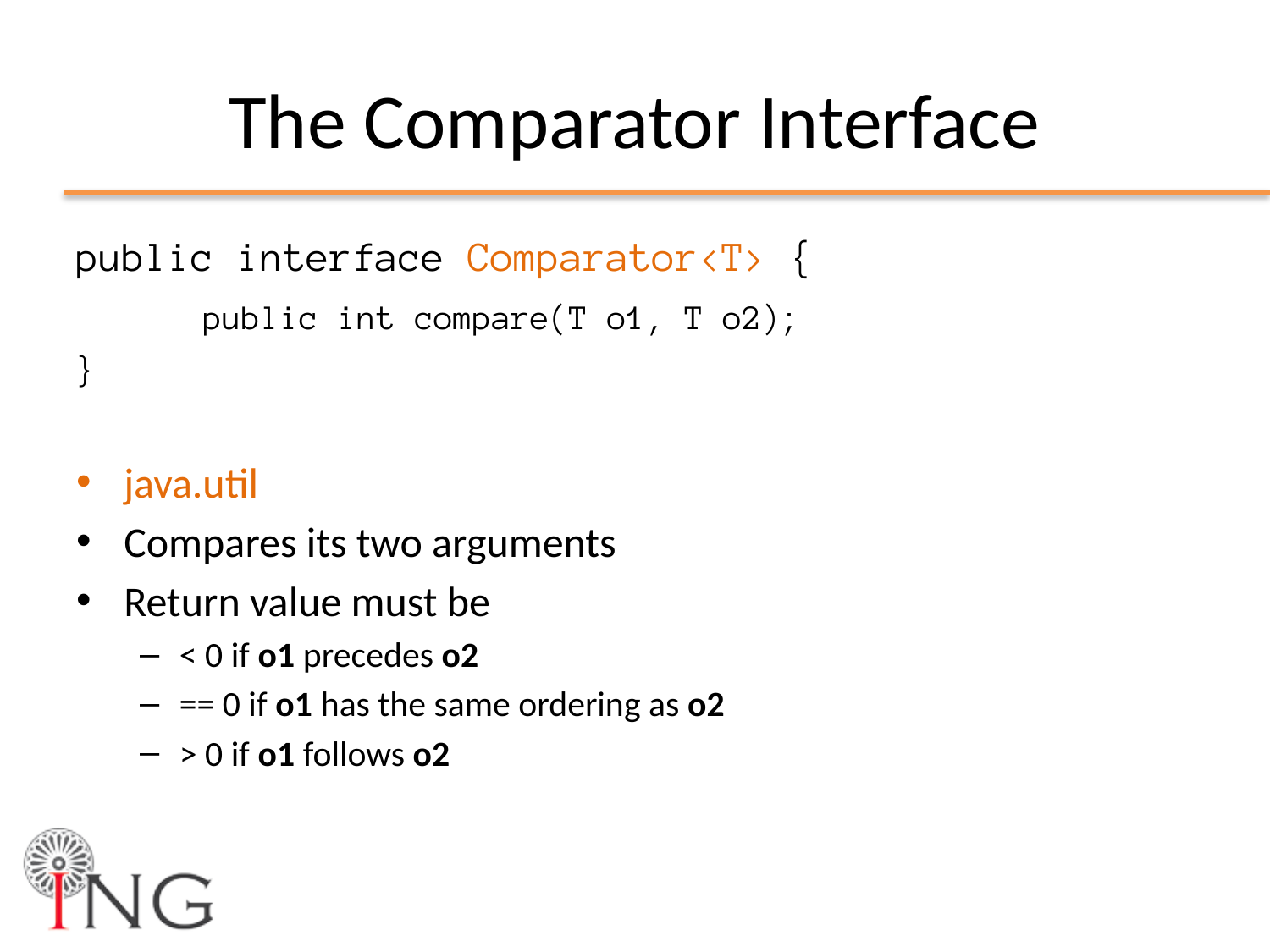

# The Comparator Interface
public interface Comparator<T> {
	public int compare(T o1, T o2);
}

java.util
Compares its two arguments
Return value must be
< 0 if o1 precedes o2
== 0 if o1 has the same ordering as o2
> 0 if o1 follows o2